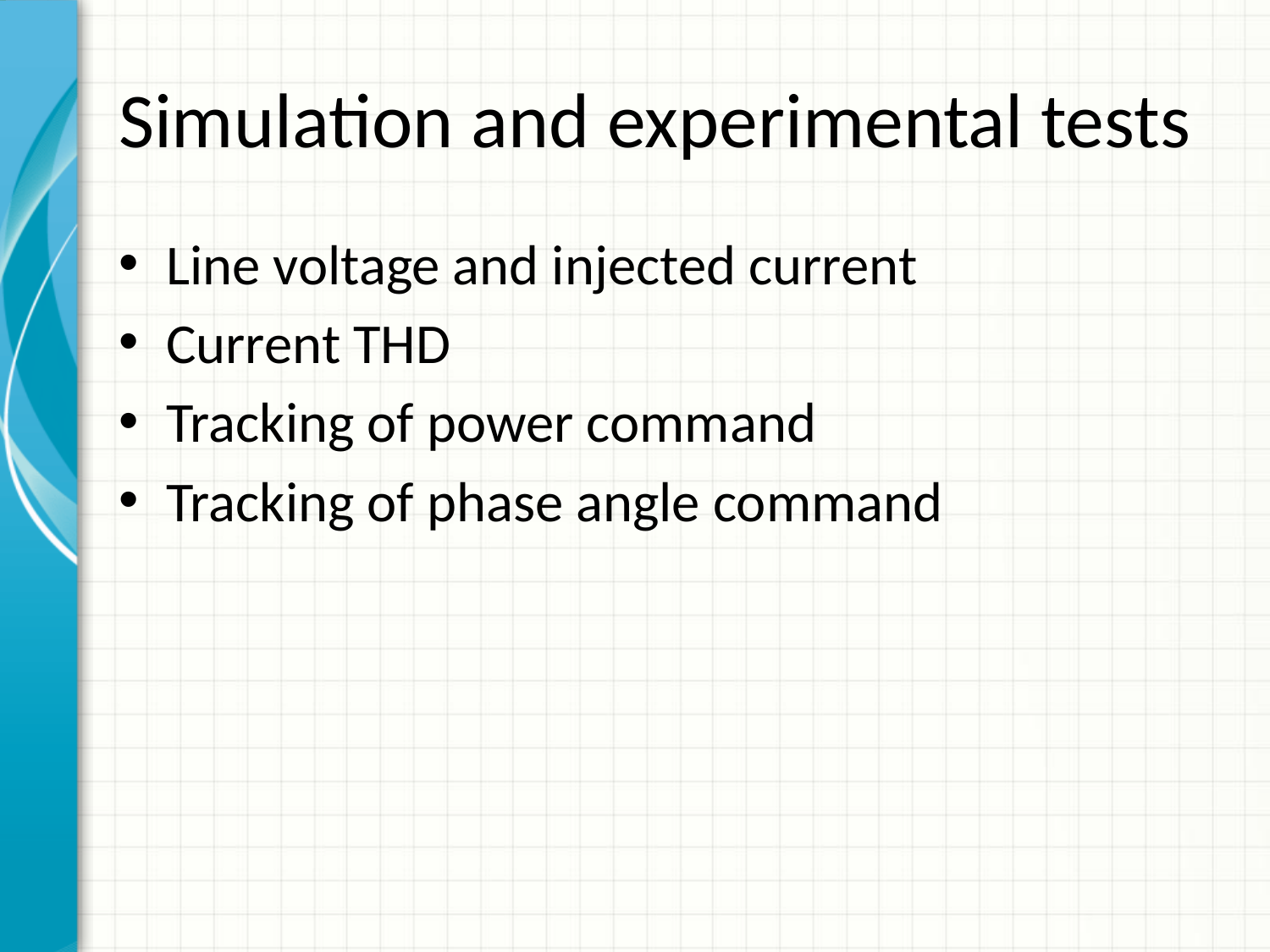

# Simulation and experimental tests
Line voltage and injected current
Current THD
Tracking of power command
Tracking of phase angle command